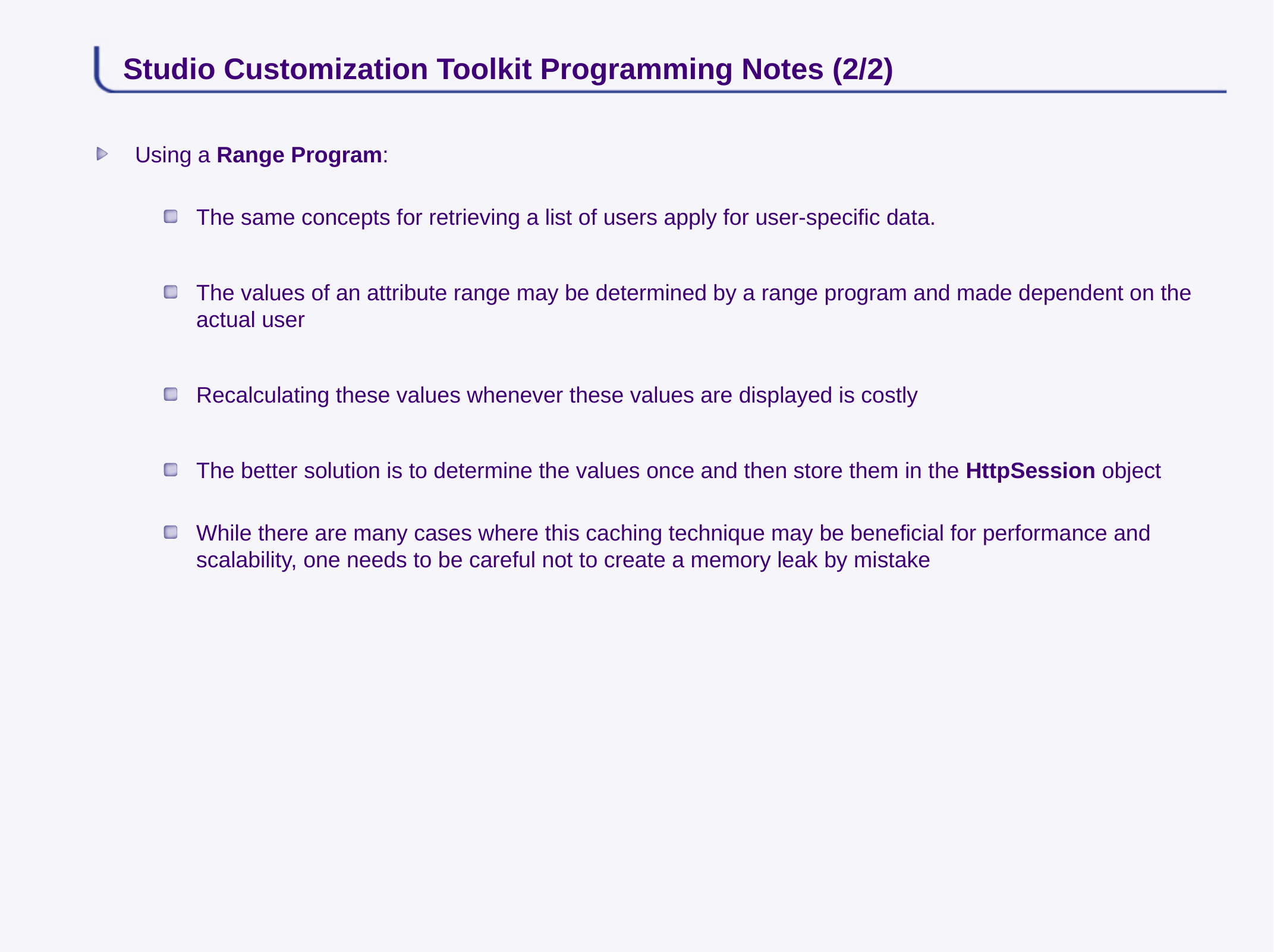

# Studio Customization Toolkit Programming Notes (2/2)
Using a Range Program:

The same concepts for retrieving a list of users apply for user-specific data.

The values of an attribute range may be determined by a range program and made dependent on the actual user

Recalculating these values whenever these values are displayed is costly

The better solution is to determine the values once and then store them in the HttpSession object

While there are many cases where this caching technique may be beneficial for performance and scalability, one needs to be careful not to create a memory leak by mistake